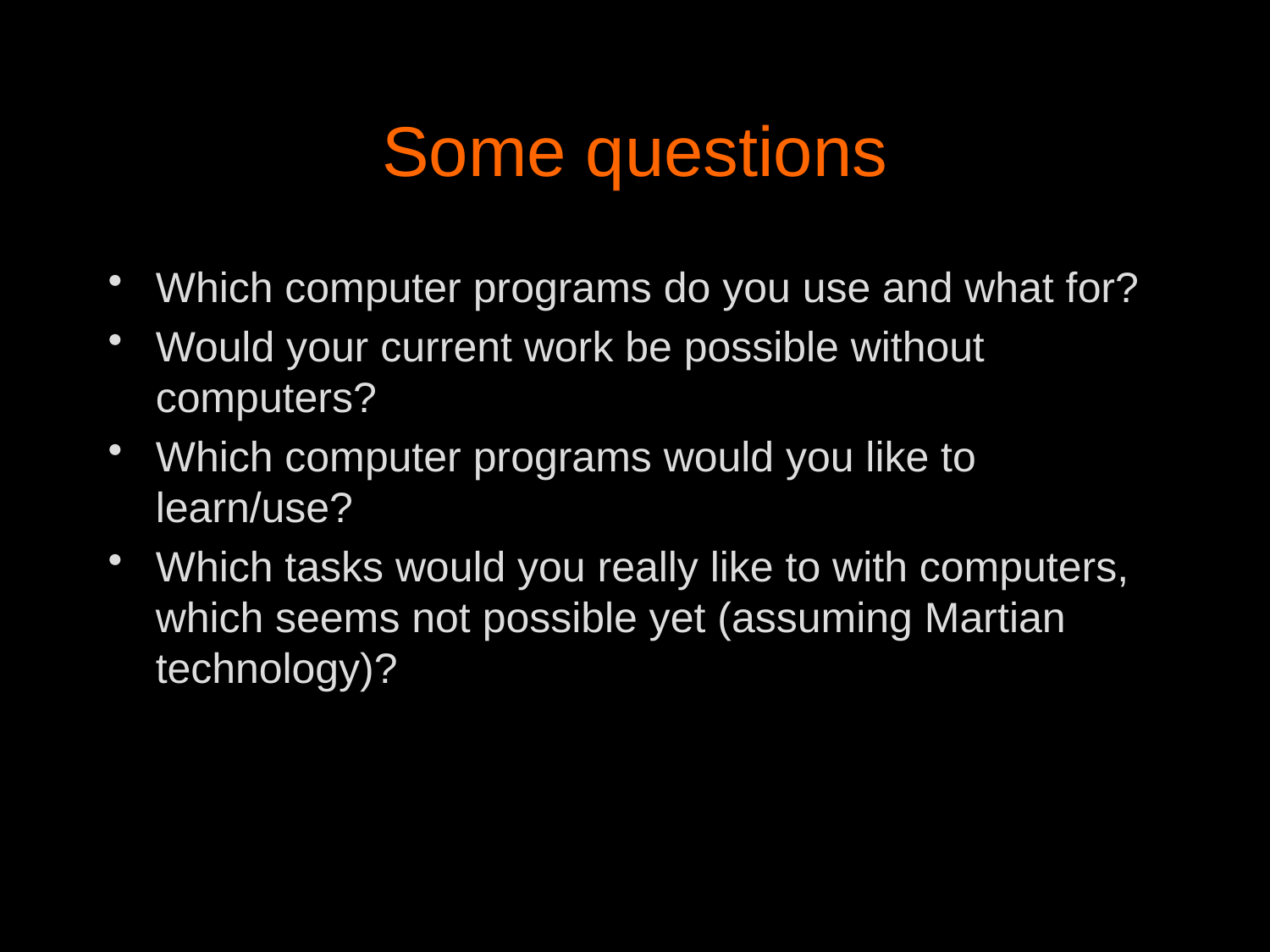

# Some questions
Which computer programs do you use and what for?
Would your current work be possible without computers?
Which computer programs would you like to learn/use?
Which tasks would you really like to with computers, which seems not possible yet (assuming Martian technology)?